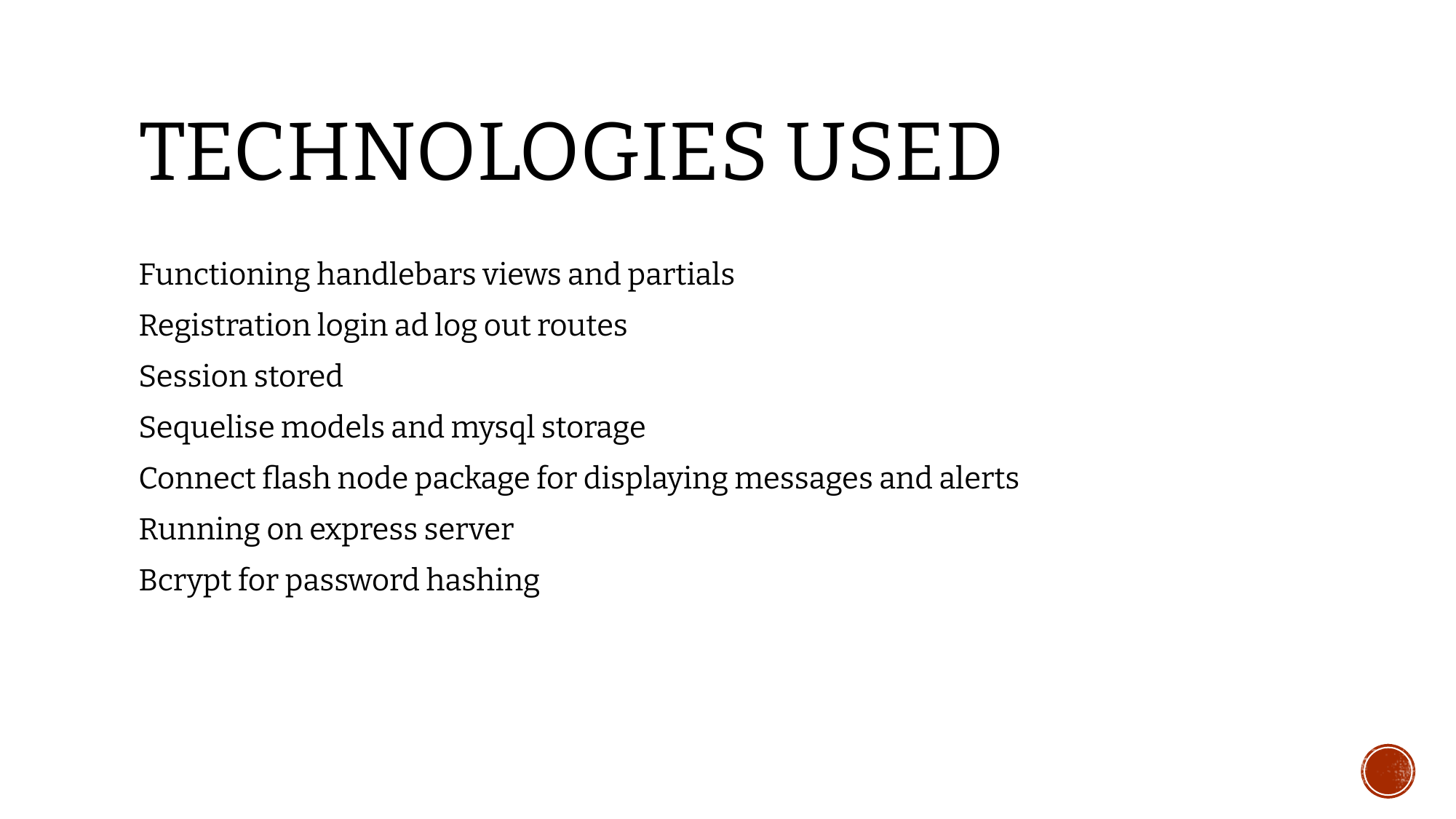

# TECHNOLOGIES USED
Functioning handlebars views and partials
Registration login ad log out routes
Session stored
Sequelise models and mysql storage
Connect flash node package for displaying messages and alerts
Running on express server
Bcrypt for password hashing